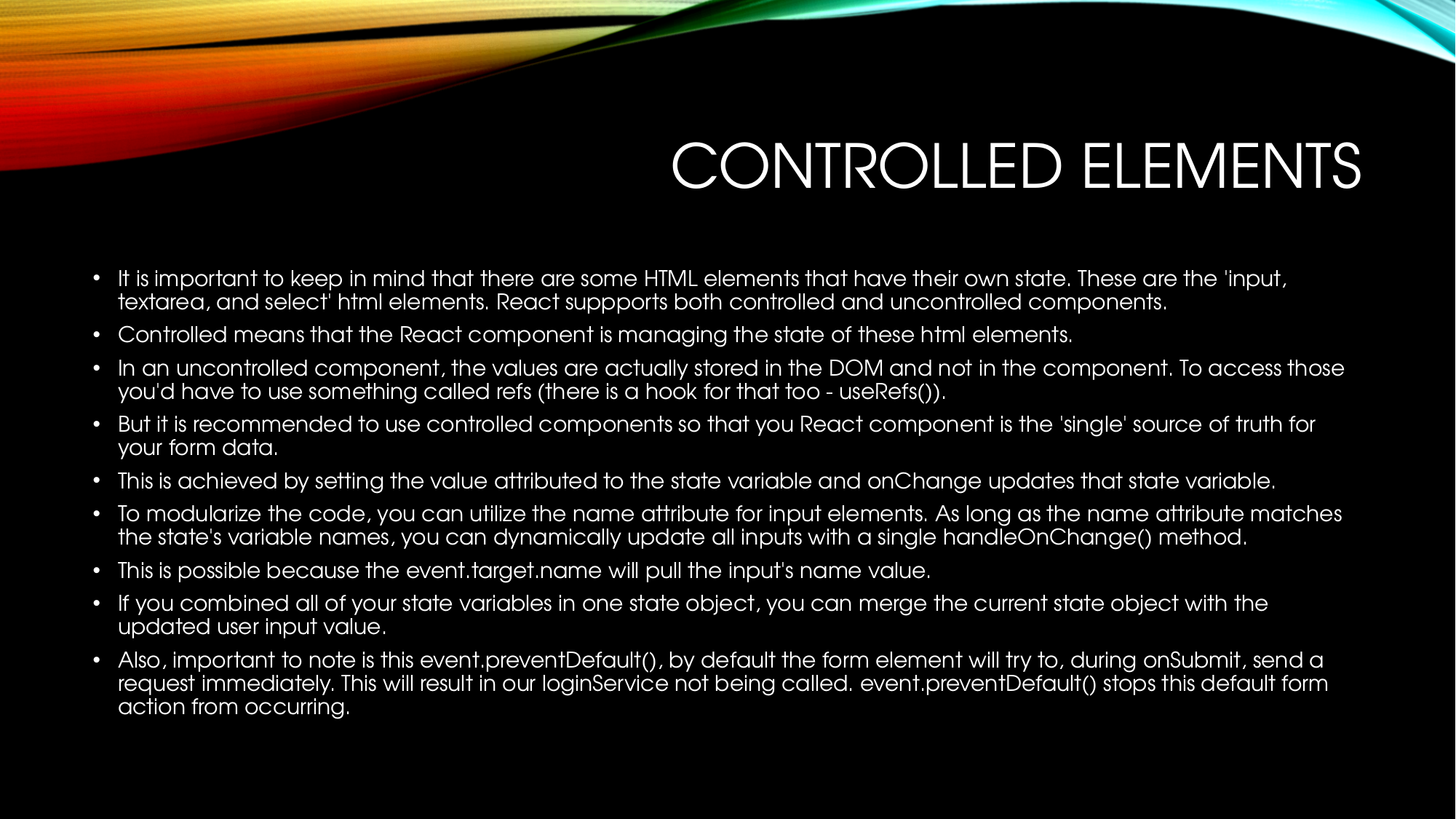

# Controlled elements
It is important to keep in mind that there are some HTML elements that have their own state. These are the 'input, textarea, and select' html elements. React suppports both controlled and uncontrolled components.
Controlled means that the React component is managing the state of these html elements.
In an uncontrolled component, the values are actually stored in the DOM and not in the component. To access those you'd have to use something called refs (there is a hook for that too - useRefs()).
But it is recommended to use controlled components so that you React component is the 'single' source of truth for your form data.
This is achieved by setting the value attributed to the state variable and onChange updates that state variable.
To modularize the code, you can utilize the name attribute for input elements. As long as the name attribute matches the state's variable names, you can dynamically update all inputs with a single handleOnChange() method.
This is possible because the event.target.name will pull the input's name value.
If you combined all of your state variables in one state object, you can merge the current state object with the updated user input value.
Also, important to note is this event.preventDefault(), by default the form element will try to, during onSubmit, send a request immediately. This will result in our loginService not being called. event.preventDefault() stops this default form action from occurring.